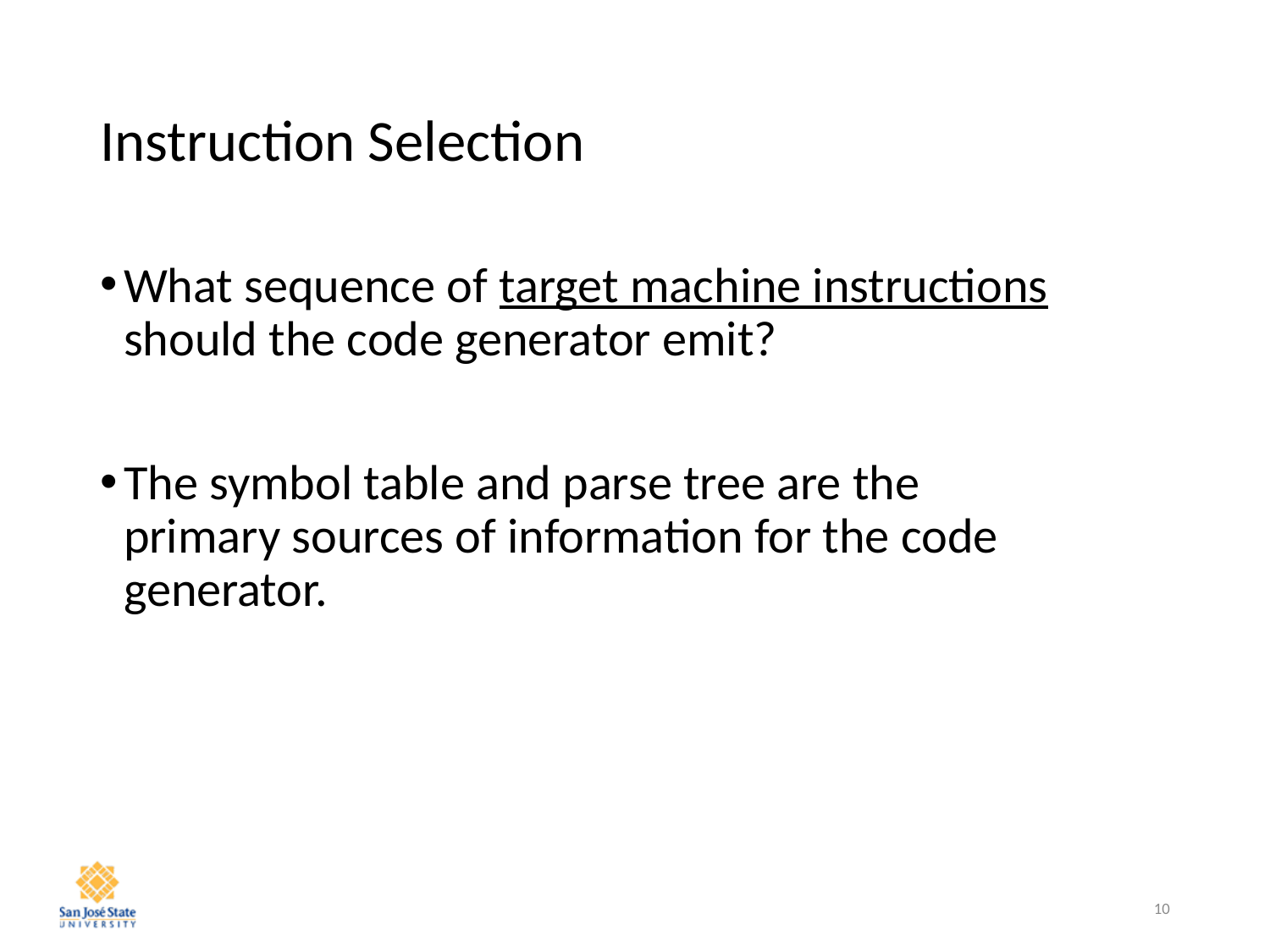

# Instruction Selection
What sequence of target machine instructions
should the code generator emit?

The symbol table and parse tree are the
primary sources of information for the code generator.
10